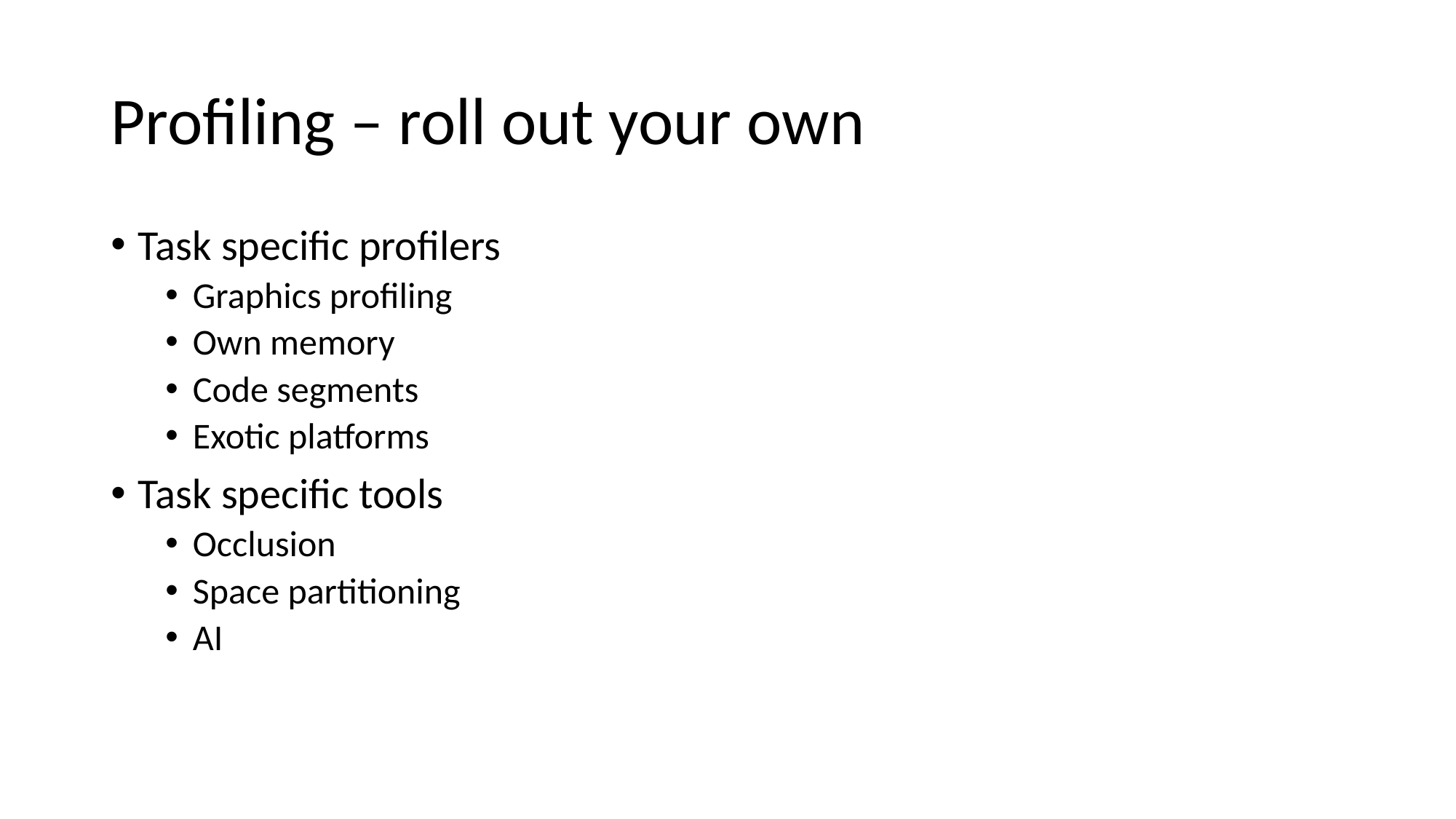

# Profiling – roll out your own
Task specific profilers
Graphics profiling
Own memory
Code segments
Exotic platforms
Task specific tools
Occlusion
Space partitioning
AI